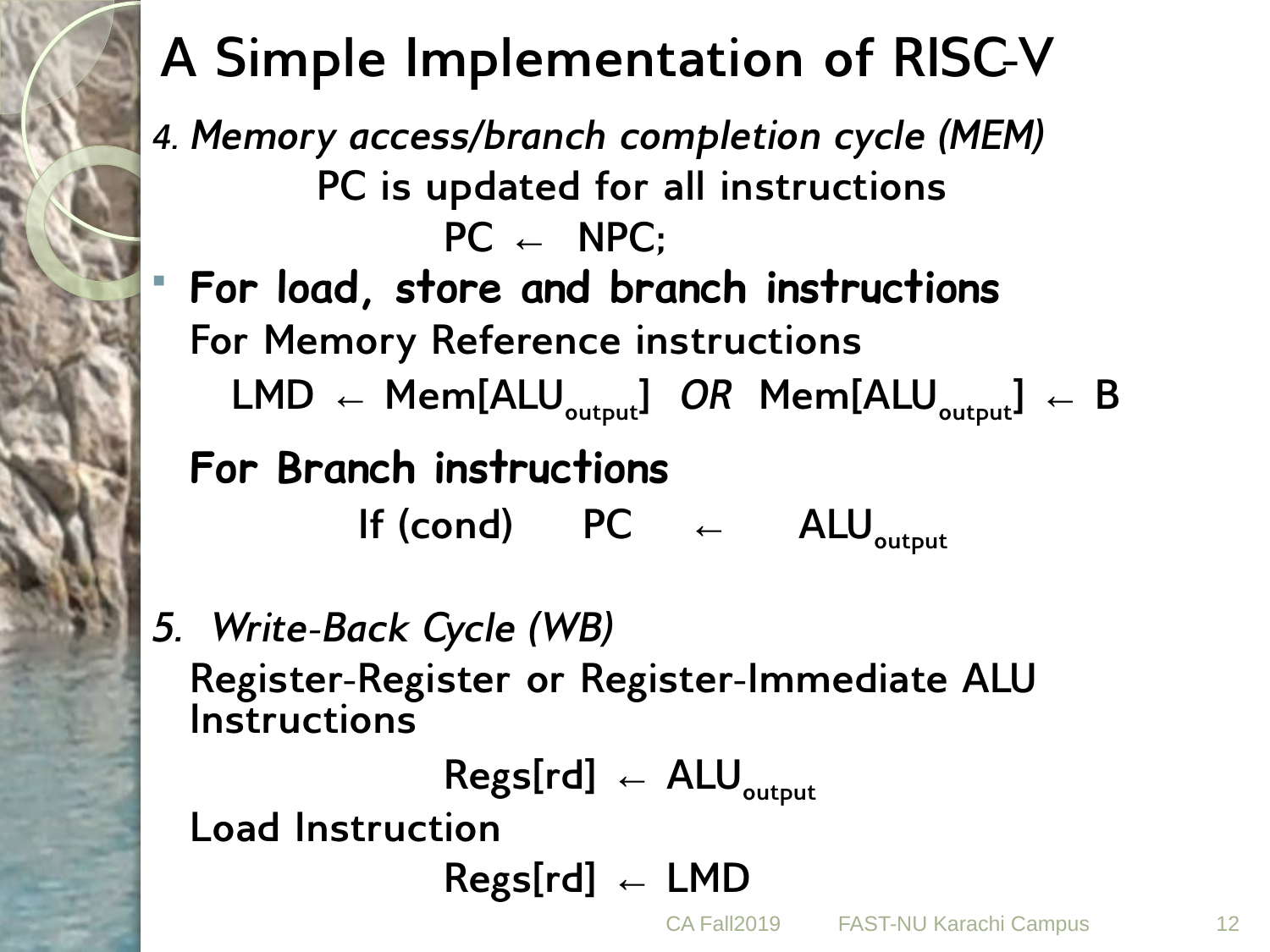

# A Simple Implementation of RISC-V
4. Memory access/branch completion cycle (MEM)
		PC is updated for all instructions
			PC ←  NPC;
For load, store and branch instructions
	For Memory Reference instructions
	   LMD ← Mem[ALUoutput]  OR  Mem[ALUoutput] ← B

	For Branch instructions
		   If (cond)     PC    ←     ALUoutput

5.  Write-Back Cycle (WB)
	Register-Register or Register-Immediate ALU Instructions
			Regs[rd] ← ALUoutput
	Load Instruction
			Regs[rd] ← LMD
CA Fall2019
12
FAST-NU Karachi Campus